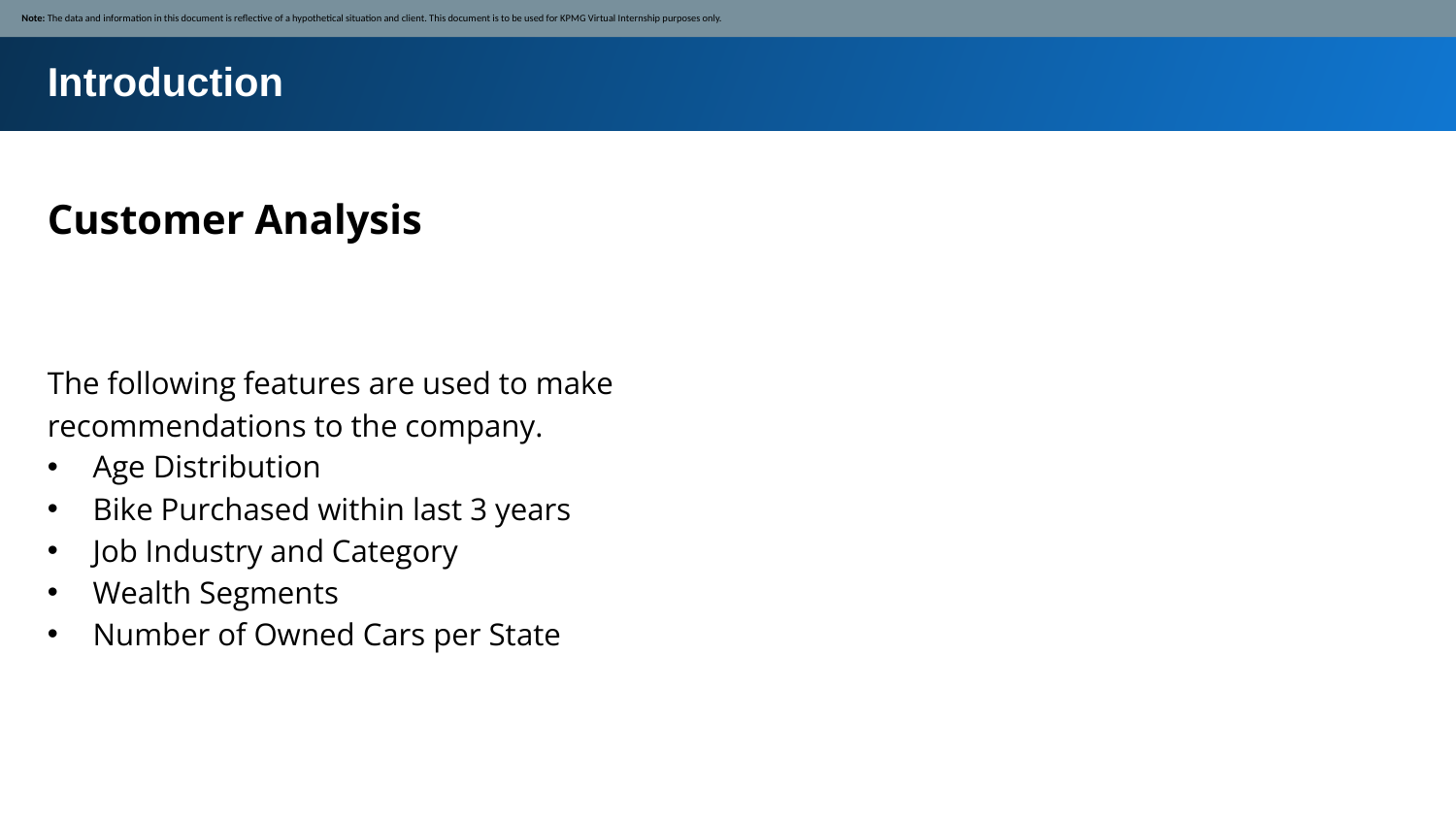

Note: The data and information in this document is reflective of a hypothetical situation and client. This document is to be used for KPMG Virtual Internship purposes only.
Introduction
Customer Analysis
The following features are used to make recommendations to the company.
Age Distribution
Bike Purchased within last 3 years
Job Industry and Category
Wealth Segments
Number of Owned Cars per State